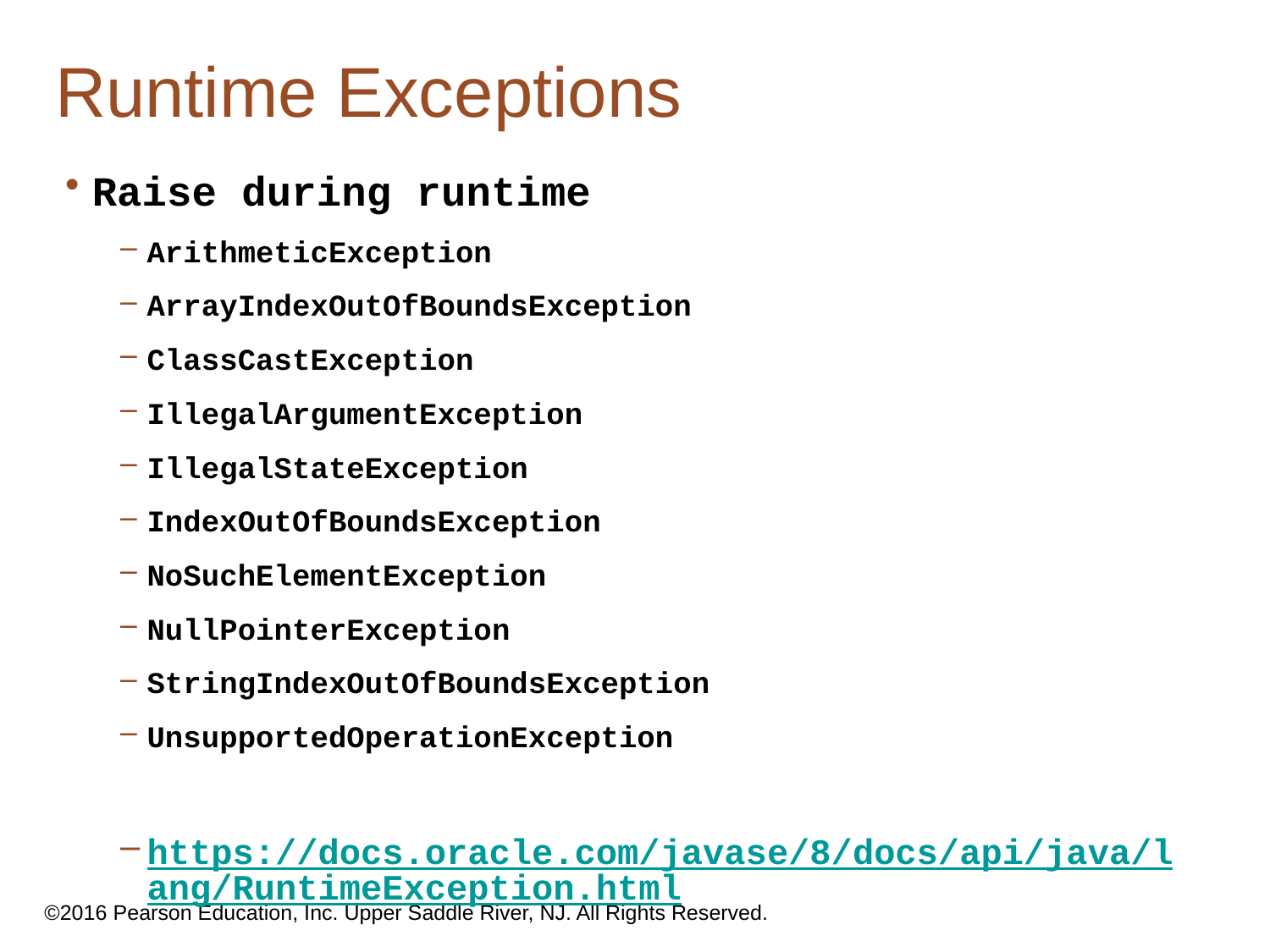

# Runtime Exceptions
Raise during runtime
ArithmeticException
ArrayIndexOutOfBoundsException
ClassCastException
IllegalArgumentException
IllegalStateException
IndexOutOfBoundsException
NoSuchElementException
NullPointerException
StringIndexOutOfBoundsException
UnsupportedOperationException

https://docs.oracle.com/javase/8/docs/api/java/lang/RuntimeException.html